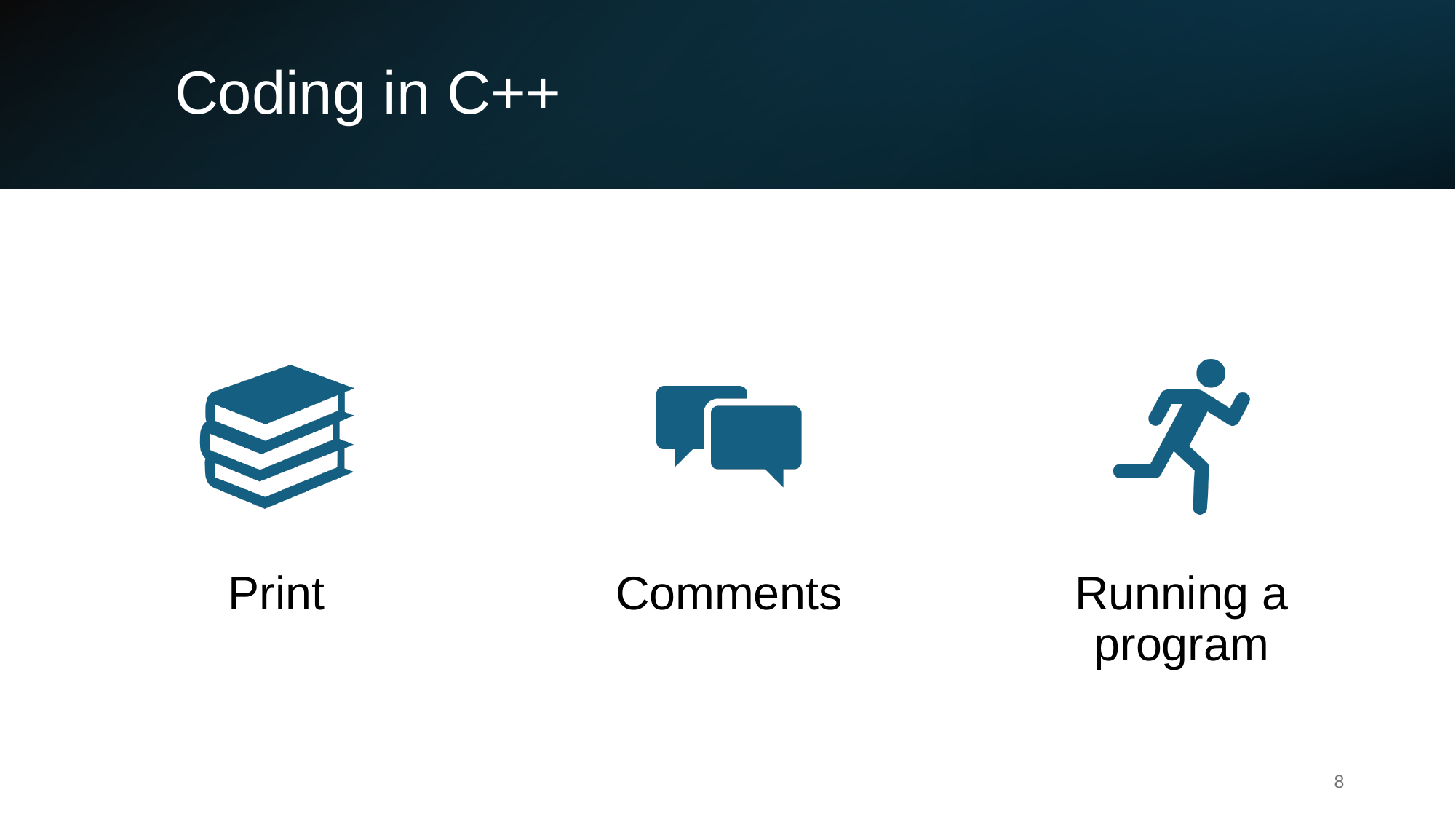

# Coding in C++

Print

Comments

Running a program
8